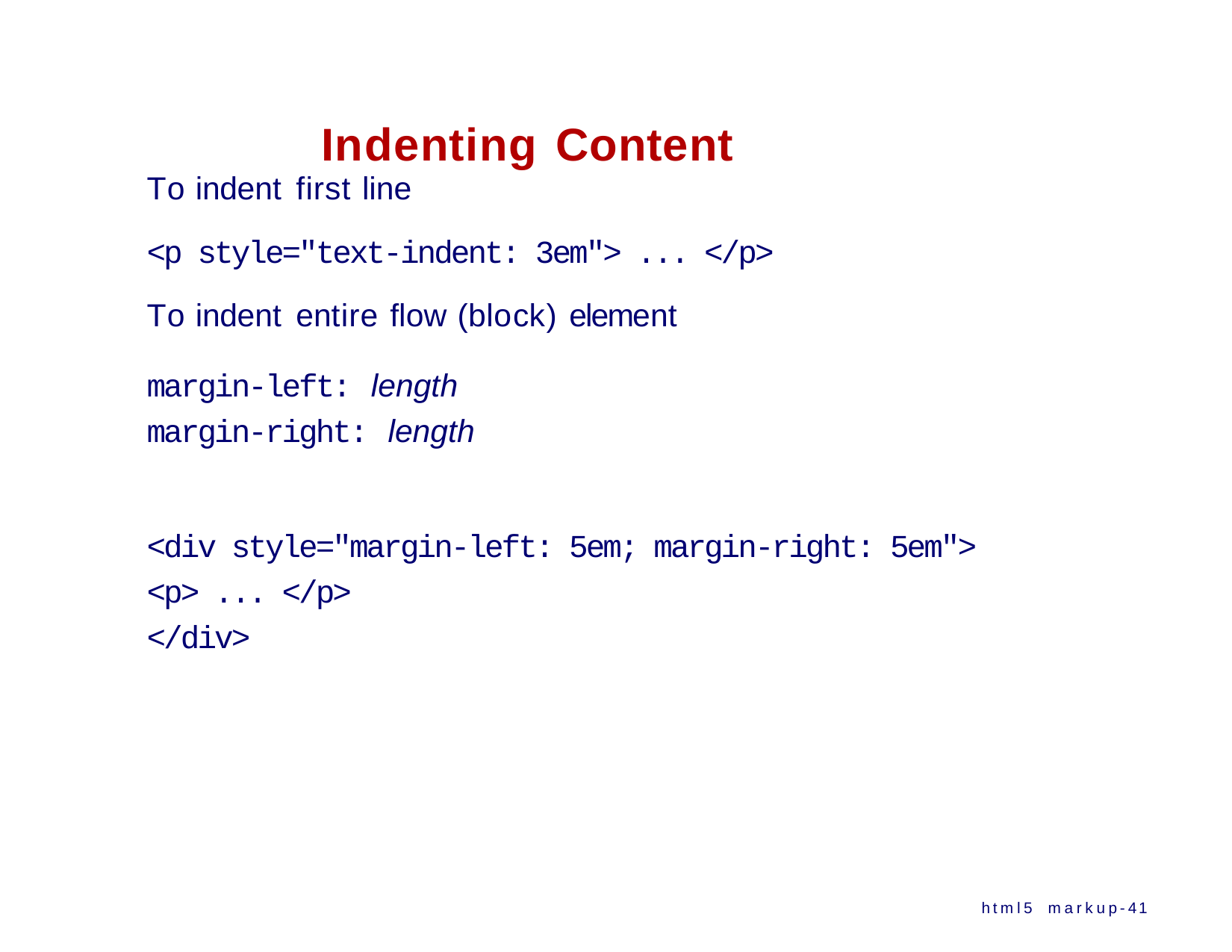

# Indenting Content
To indent first line

<p style="text-indent: 3em"> ... </p>

To indent entire flow (block) element

margin-left: length
margin-right: length

<div style="margin-left: 5em; margin-right: 5em">
<p> ... </p>
</div>

html5  markup-41